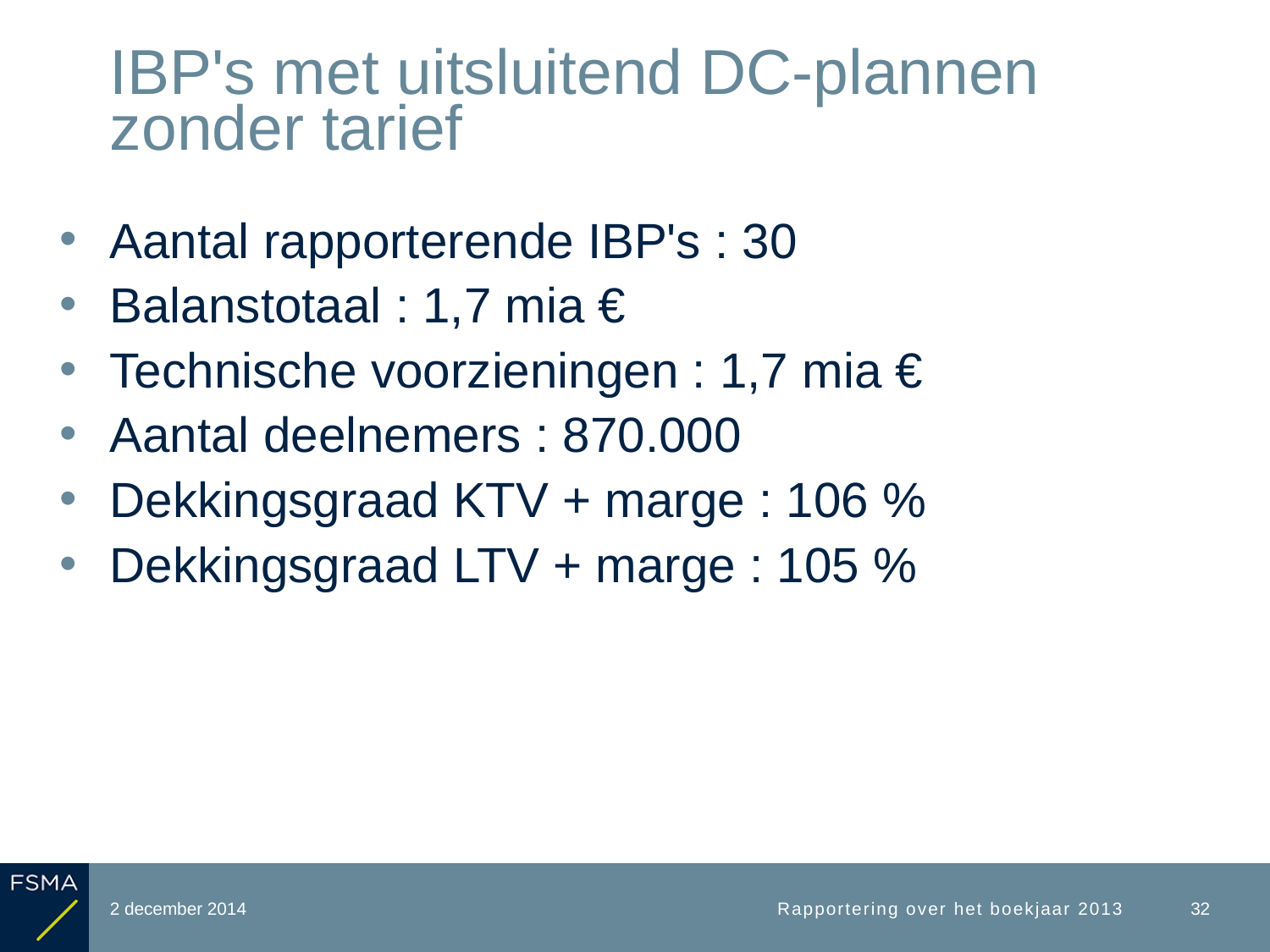

# IBP's met uitsluitend DC-plannen zonder tarief
Aantal rapporterende IBP's : 30
Balanstotaal : 1,7 mia €
Technische voorzieningen : 1,7 mia €
Aantal deelnemers : 870.000
Dekkingsgraad KTV + marge : 106 %
Dekkingsgraad LTV + marge : 105 %
2 december 2014
Rapportering over het boekjaar 2013
32